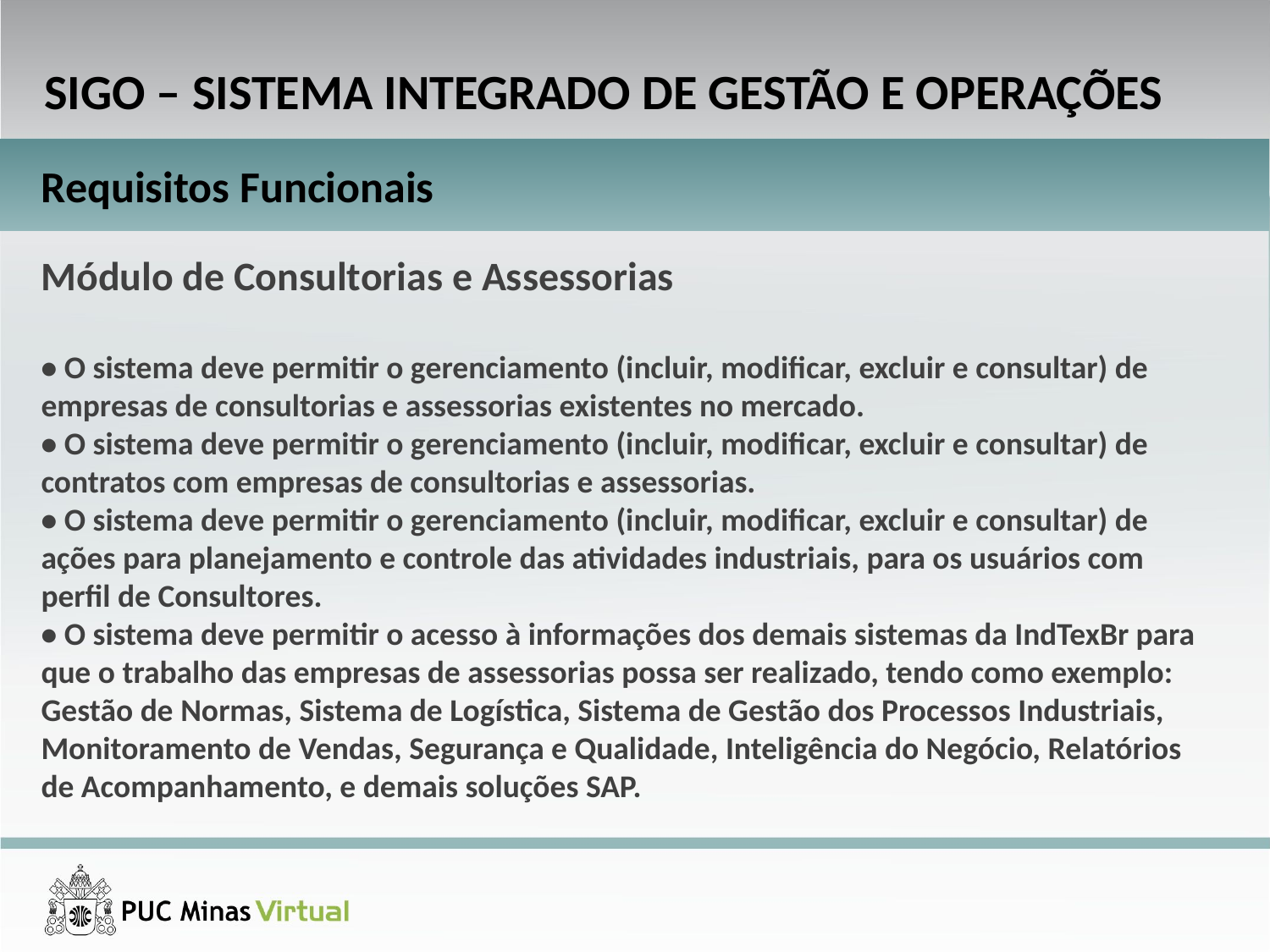

SIGO – SISTEMA INTEGRADO DE GESTÃO E OPERAÇÕES

Requisitos Funcionais
Módulo de Consultorias e Assessorias

• O sistema deve permitir o gerenciamento (incluir, modificar, excluir e consultar) de empresas de consultorias e assessorias existentes no mercado.
• O sistema deve permitir o gerenciamento (incluir, modificar, excluir e consultar) de contratos com empresas de consultorias e assessorias.
• O sistema deve permitir o gerenciamento (incluir, modificar, excluir e consultar) de ações para planejamento e controle das atividades industriais, para os usuários com perfil de Consultores.
• O sistema deve permitir o acesso à informações dos demais sistemas da IndTexBr para que o trabalho das empresas de assessorias possa ser realizado, tendo como exemplo: Gestão de Normas, Sistema de Logística, Sistema de Gestão dos Processos Industriais, Monitoramento de Vendas, Segurança e Qualidade, Inteligência do Negócio, Relatórios de Acompanhamento, e demais soluções SAP.